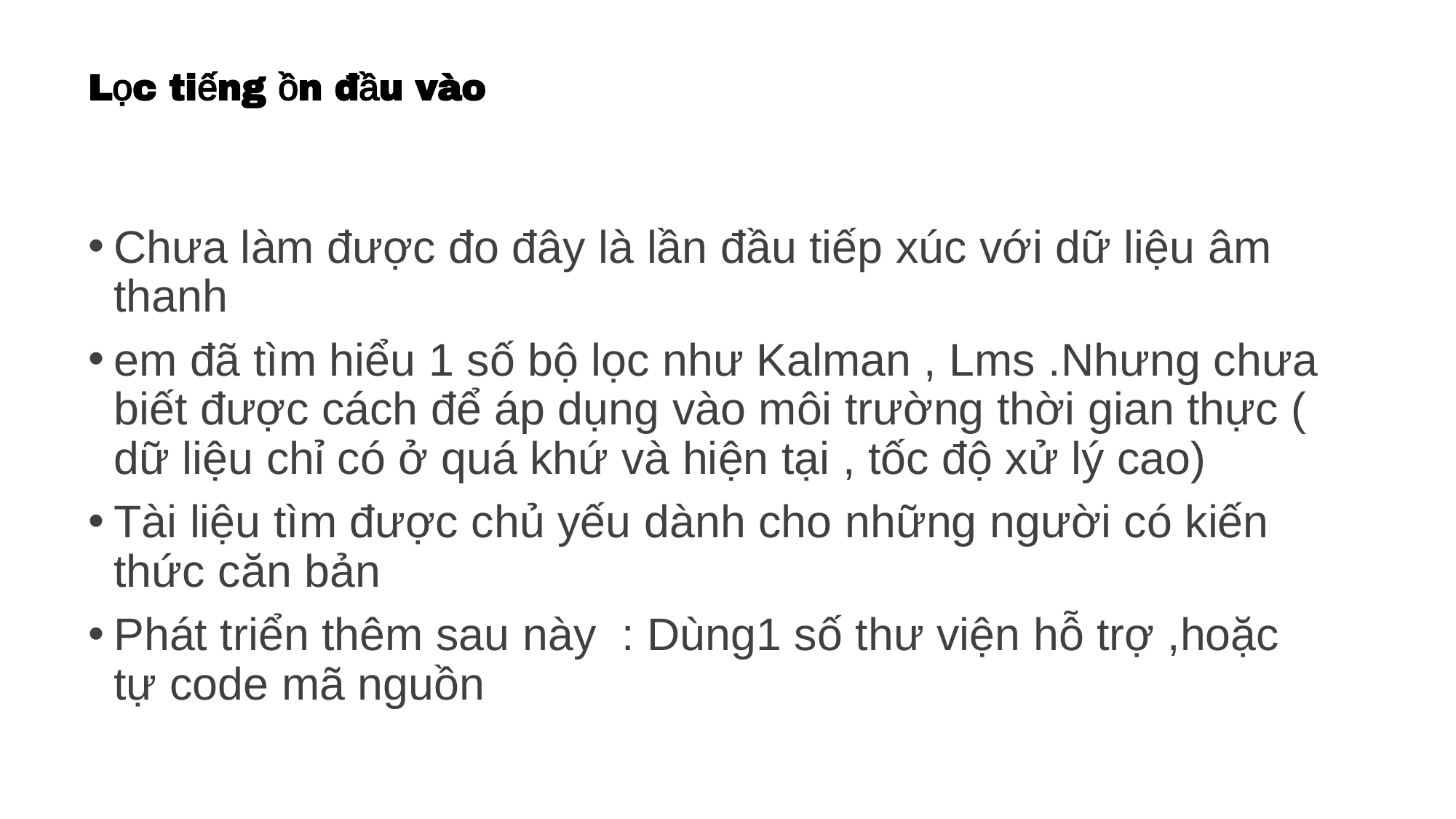

# Lọc tiếng ồn đầu vào
Chưa làm được đo đây là lần đầu tiếp xúc với dữ liệu âm thanh
em đã tìm hiểu 1 số bộ lọc như Kalman , Lms .Nhưng chưa biết được cách để áp dụng vào môi trường thời gian thực ( dữ liệu chỉ có ở quá khứ và hiện tại , tốc độ xử lý cao)
Tài liệu tìm được chủ yếu dành cho những người có kiến thức căn bản
Phát triển thêm sau này  : Dùng1 số thư viện hỗ trợ ,hoặc tự code mã nguồn